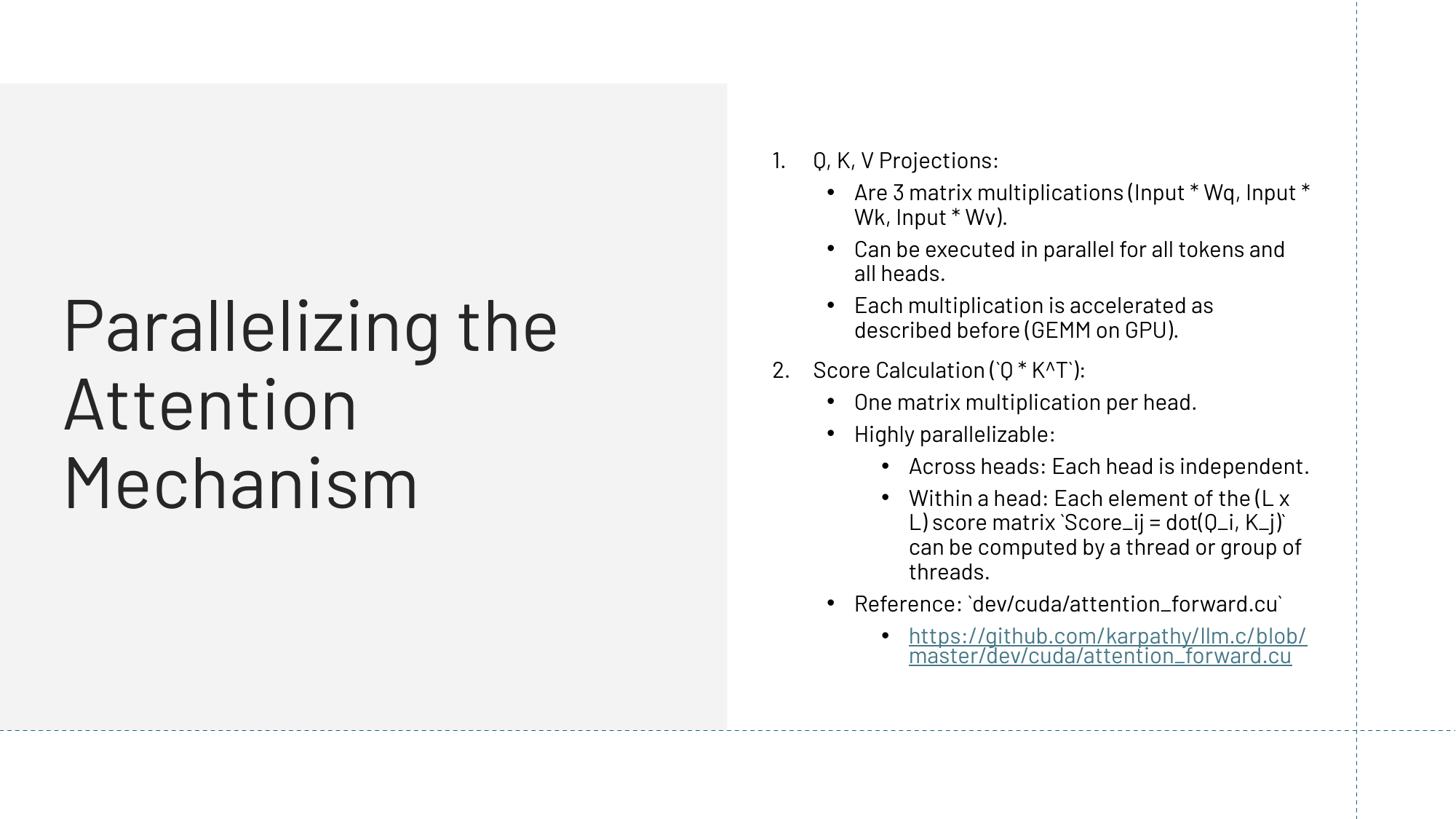

# Parallelizing the Attention Mechanism
Q, K, V Projections:
Are 3 matrix multiplications (Input * Wq, Input * Wk, Input * Wv).
Can be executed in parallel for all tokens and all heads.
Each multiplication is accelerated as described before (GEMM on GPU).
Score Calculation (`Q * K^T`):
One matrix multiplication per head.
Highly parallelizable:
Across heads: Each head is independent.
Within a head: Each element of the (L x L) score matrix `Score_ij = dot(Q_i, K_j)` can be computed by a thread or group of threads.
Reference: `dev/cuda/attention_forward.cu`
https://github.com/karpathy/llm.c/blob/master/dev/cuda/attention_forward.cu